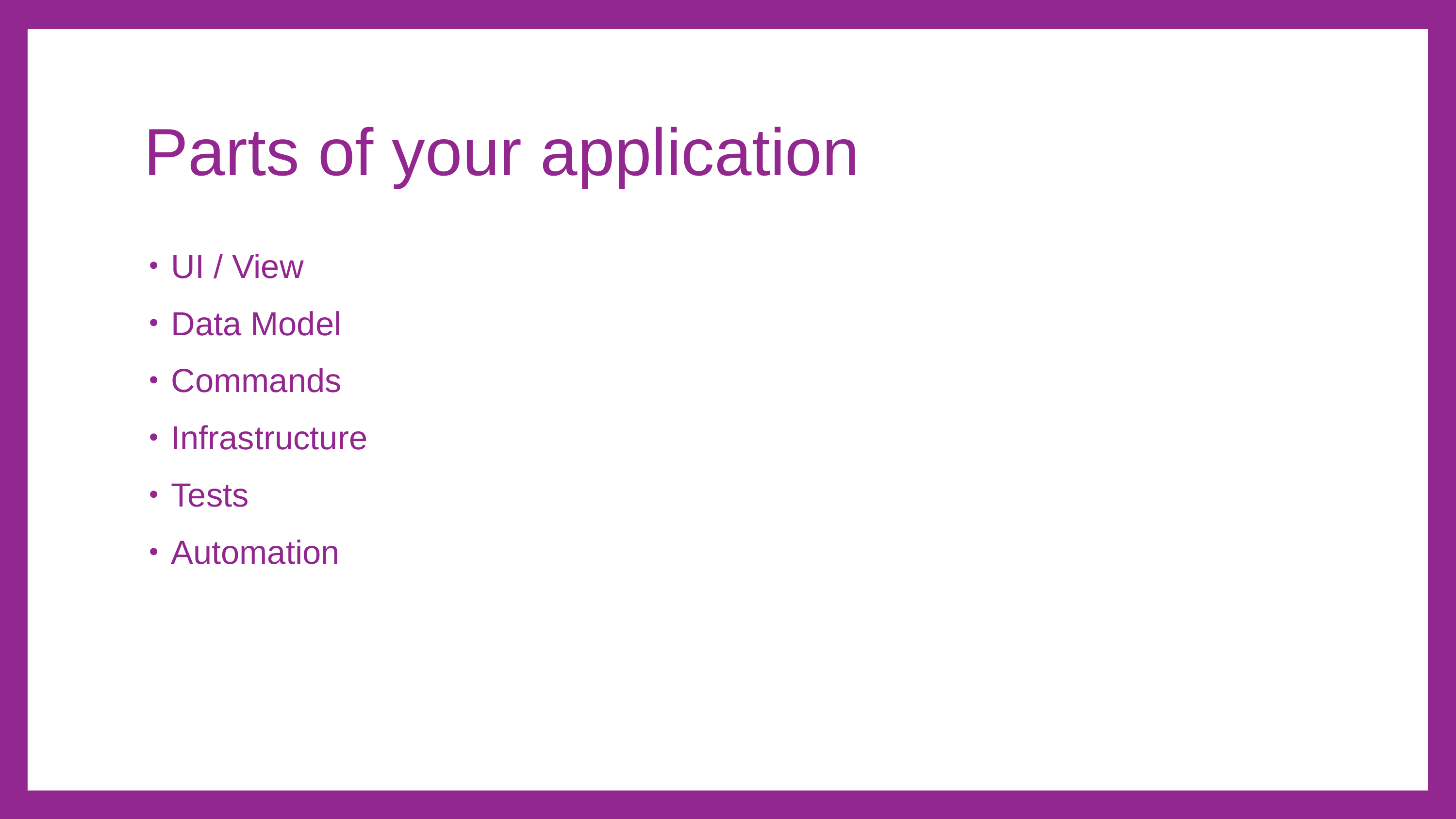

# Parts of your application
UI / View
Data Model
Commands
Infrastructure
Tests
Automation